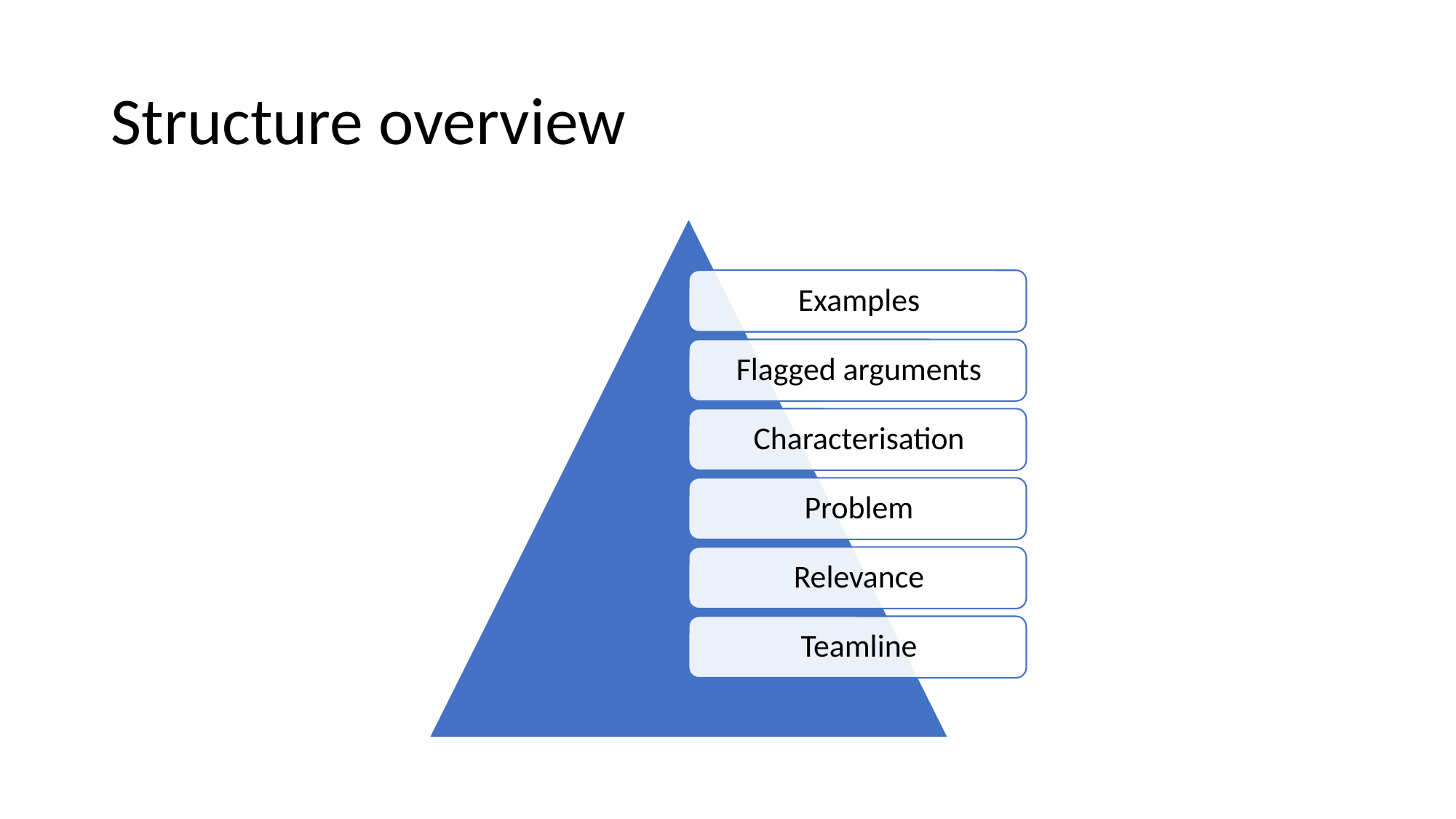

# Structure overview
Examples
Flagged arguments
Characterisation
Problem
Relevance
Teamline